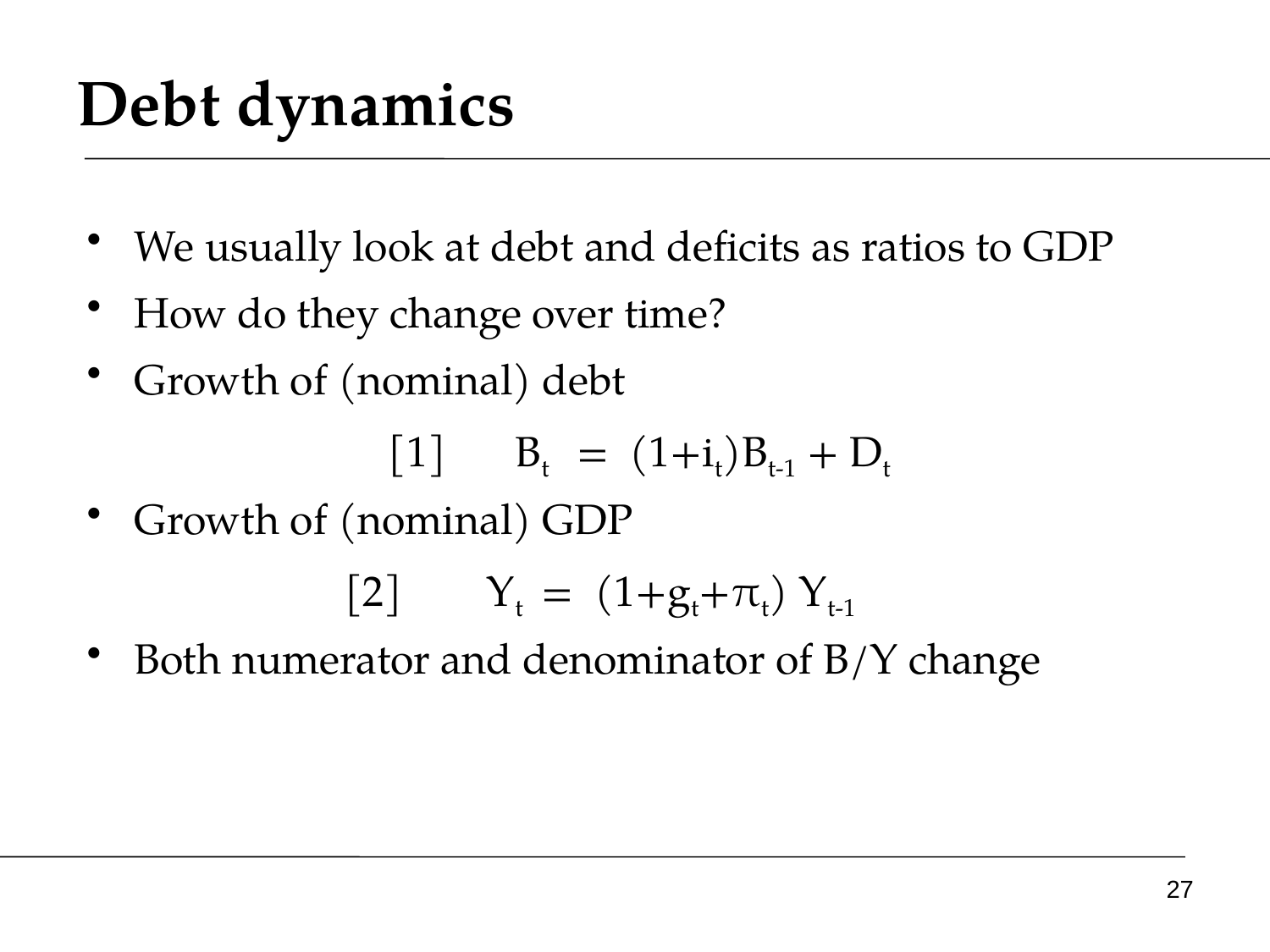

# Debt dynamics
We usually look at debt and deficits as ratios to GDP
How do they change over time?
Growth of (nominal) debt
			[1]	Bt   =  (1+it)Bt-1 + Dt
Growth of (nominal) GDP
                             [2]        Yt   =  (1+gt+πt) Yt-1
Both numerator and denominator of B/Y change
27